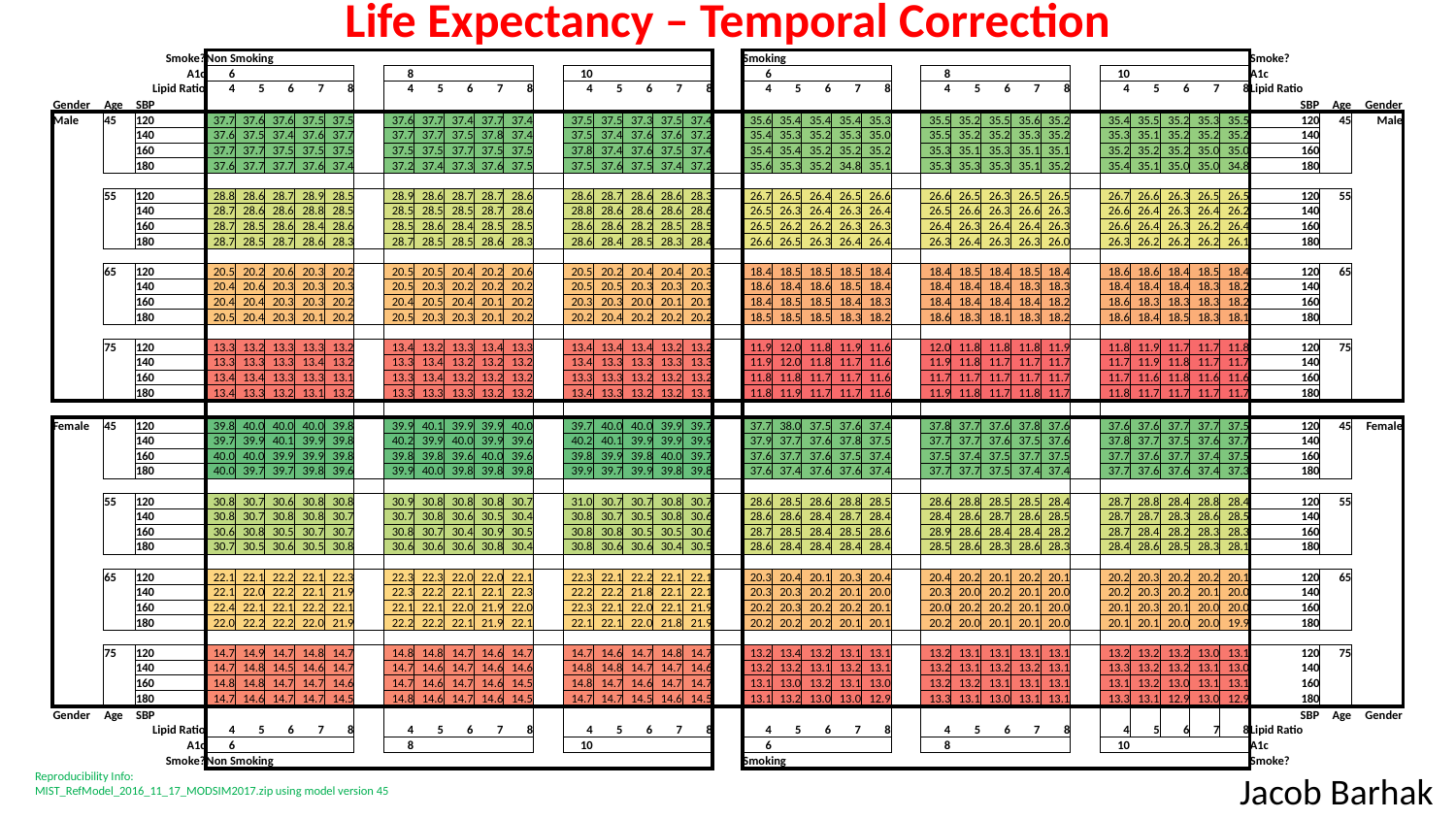

# Life Expectancy – Temporal Correction
|  |  | Smoke? | Non Smoking |  |  |  |  |  |  |  |  |  |  |  |  |  |  |  |  |  | Smoking |  |  |  |  |  |  |  |  |  |  |  |  |  |  |  |  | Smoke? |  |  |
| --- | --- | --- | --- | --- | --- | --- | --- | --- | --- | --- | --- | --- | --- | --- | --- | --- | --- | --- | --- | --- | --- | --- | --- | --- | --- | --- | --- | --- | --- | --- | --- | --- | --- | --- | --- | --- | --- | --- | --- | --- |
|  |  | A1c | 6 |  |  |  |  |  | 8 |  |  |  |  |  | 10 |  |  |  |  |  | 6 |  |  |  |  |  | 8 |  |  |  |  |  | 10 |  |  |  |  | A1c |  |  |
|  |  | Lipid Ratio | 4 | 5 | 6 | 7 | 8 |  | 4 | 5 | 6 | 7 | 8 |  | 4 | 5 | 6 | 7 | 8 |  | 4 | 5 | 6 | 7 | 8 |  | 4 | 5 | 6 | 7 | 8 |  | 4 | 5 | 6 | 7 | 8 | Lipid Ratio |  |  |
| Gender | Age | SBP |  |  |  |  |  |  |  |  |  |  |  |  |  |  |  |  |  |  |  |  |  |  |  |  |  |  |  |  |  |  |  |  |  |  |  | SBP | Age | Gender |
| Male | 45 | 120 | 37.7 | 37.6 | 37.6 | 37.5 | 37.5 |  | 37.6 | 37.7 | 37.4 | 37.7 | 37.4 |  | 37.5 | 37.5 | 37.3 | 37.5 | 37.4 |  | 35.6 | 35.4 | 35.4 | 35.4 | 35.3 |  | 35.5 | 35.2 | 35.5 | 35.6 | 35.2 |  | 35.4 | 35.5 | 35.2 | 35.3 | 35.5 | 120 | 45 | Male |
|  |  | 140 | 37.6 | 37.5 | 37.4 | 37.6 | 37.7 |  | 37.7 | 37.7 | 37.5 | 37.8 | 37.4 |  | 37.5 | 37.4 | 37.6 | 37.6 | 37.2 |  | 35.4 | 35.3 | 35.2 | 35.3 | 35.0 |  | 35.5 | 35.2 | 35.2 | 35.3 | 35.2 |  | 35.3 | 35.1 | 35.2 | 35.2 | 35.2 | 140 |  |  |
|  |  | 160 | 37.7 | 37.7 | 37.5 | 37.5 | 37.5 |  | 37.5 | 37.5 | 37.7 | 37.5 | 37.5 |  | 37.8 | 37.4 | 37.6 | 37.5 | 37.4 |  | 35.4 | 35.4 | 35.2 | 35.2 | 35.2 |  | 35.3 | 35.1 | 35.3 | 35.1 | 35.1 |  | 35.2 | 35.2 | 35.2 | 35.0 | 35.0 | 160 |  |  |
|  |  | 180 | 37.6 | 37.7 | 37.7 | 37.6 | 37.4 |  | 37.2 | 37.4 | 37.3 | 37.6 | 37.5 |  | 37.5 | 37.6 | 37.5 | 37.4 | 37.2 |  | 35.6 | 35.3 | 35.2 | 34.8 | 35.1 |  | 35.3 | 35.3 | 35.3 | 35.1 | 35.2 |  | 35.4 | 35.1 | 35.0 | 35.0 | 34.8 | 180 |  |  |
|  |  |  |  |  |  |  |  |  |  |  |  |  |  |  |  |  |  |  |  |  |  |  |  |  |  |  |  |  |  |  |  |  |  |  |  |  |  |  |  |  |
|  | 55 | 120 | 28.8 | 28.6 | 28.7 | 28.9 | 28.5 |  | 28.9 | 28.6 | 28.7 | 28.7 | 28.6 |  | 28.6 | 28.7 | 28.6 | 28.6 | 28.3 |  | 26.7 | 26.5 | 26.4 | 26.5 | 26.6 |  | 26.6 | 26.5 | 26.3 | 26.5 | 26.5 |  | 26.7 | 26.6 | 26.3 | 26.5 | 26.5 | 120 | 55 |  |
|  |  | 140 | 28.7 | 28.6 | 28.6 | 28.8 | 28.5 |  | 28.5 | 28.5 | 28.5 | 28.7 | 28.6 |  | 28.8 | 28.6 | 28.6 | 28.6 | 28.6 |  | 26.5 | 26.3 | 26.4 | 26.3 | 26.4 |  | 26.5 | 26.6 | 26.3 | 26.6 | 26.3 |  | 26.6 | 26.4 | 26.3 | 26.4 | 26.2 | 140 |  |  |
|  |  | 160 | 28.7 | 28.5 | 28.6 | 28.4 | 28.6 |  | 28.5 | 28.6 | 28.4 | 28.5 | 28.5 |  | 28.6 | 28.6 | 28.2 | 28.5 | 28.5 |  | 26.5 | 26.2 | 26.2 | 26.3 | 26.3 |  | 26.4 | 26.3 | 26.4 | 26.4 | 26.3 |  | 26.6 | 26.4 | 26.3 | 26.2 | 26.4 | 160 |  |  |
|  |  | 180 | 28.7 | 28.5 | 28.7 | 28.6 | 28.3 |  | 28.7 | 28.5 | 28.5 | 28.6 | 28.3 |  | 28.6 | 28.4 | 28.5 | 28.3 | 28.4 |  | 26.6 | 26.5 | 26.3 | 26.4 | 26.4 |  | 26.3 | 26.4 | 26.3 | 26.3 | 26.0 |  | 26.3 | 26.2 | 26.2 | 26.2 | 26.1 | 180 |  |  |
|  |  |  |  |  |  |  |  |  |  |  |  |  |  |  |  |  |  |  |  |  |  |  |  |  |  |  |  |  |  |  |  |  |  |  |  |  |  |  |  |  |
|  | 65 | 120 | 20.5 | 20.2 | 20.6 | 20.3 | 20.2 |  | 20.5 | 20.5 | 20.4 | 20.2 | 20.6 |  | 20.5 | 20.2 | 20.4 | 20.4 | 20.3 |  | 18.4 | 18.5 | 18.5 | 18.5 | 18.4 |  | 18.4 | 18.5 | 18.4 | 18.5 | 18.4 |  | 18.6 | 18.6 | 18.4 | 18.5 | 18.4 | 120 | 65 |  |
|  |  | 140 | 20.4 | 20.6 | 20.3 | 20.3 | 20.3 |  | 20.5 | 20.3 | 20.2 | 20.2 | 20.2 |  | 20.5 | 20.5 | 20.3 | 20.3 | 20.3 |  | 18.6 | 18.4 | 18.6 | 18.5 | 18.4 |  | 18.4 | 18.4 | 18.4 | 18.3 | 18.3 |  | 18.4 | 18.4 | 18.4 | 18.3 | 18.2 | 140 |  |  |
|  |  | 160 | 20.4 | 20.4 | 20.3 | 20.3 | 20.2 |  | 20.4 | 20.5 | 20.4 | 20.1 | 20.2 |  | 20.3 | 20.3 | 20.0 | 20.1 | 20.1 |  | 18.4 | 18.5 | 18.5 | 18.4 | 18.3 |  | 18.4 | 18.4 | 18.4 | 18.4 | 18.2 |  | 18.6 | 18.3 | 18.3 | 18.3 | 18.2 | 160 |  |  |
|  |  | 180 | 20.5 | 20.4 | 20.3 | 20.1 | 20.2 |  | 20.5 | 20.3 | 20.3 | 20.1 | 20.2 |  | 20.2 | 20.4 | 20.2 | 20.2 | 20.2 |  | 18.5 | 18.5 | 18.5 | 18.3 | 18.2 |  | 18.6 | 18.3 | 18.1 | 18.3 | 18.2 |  | 18.6 | 18.4 | 18.5 | 18.3 | 18.1 | 180 |  |  |
|  |  |  |  |  |  |  |  |  |  |  |  |  |  |  |  |  |  |  |  |  |  |  |  |  |  |  |  |  |  |  |  |  |  |  |  |  |  |  |  |  |
|  | 75 | 120 | 13.3 | 13.2 | 13.3 | 13.3 | 13.2 |  | 13.4 | 13.2 | 13.3 | 13.4 | 13.3 |  | 13.4 | 13.4 | 13.4 | 13.2 | 13.2 |  | 11.9 | 12.0 | 11.8 | 11.9 | 11.6 |  | 12.0 | 11.8 | 11.8 | 11.8 | 11.9 |  | 11.8 | 11.9 | 11.7 | 11.7 | 11.8 | 120 | 75 |  |
|  |  | 140 | 13.3 | 13.3 | 13.3 | 13.4 | 13.2 |  | 13.3 | 13.4 | 13.2 | 13.2 | 13.2 |  | 13.4 | 13.3 | 13.3 | 13.3 | 13.3 |  | 11.9 | 12.0 | 11.8 | 11.7 | 11.6 |  | 11.9 | 11.8 | 11.7 | 11.7 | 11.7 |  | 11.7 | 11.9 | 11.8 | 11.7 | 11.7 | 140 |  |  |
|  |  | 160 | 13.4 | 13.4 | 13.3 | 13.3 | 13.1 |  | 13.3 | 13.4 | 13.2 | 13.2 | 13.2 |  | 13.3 | 13.3 | 13.2 | 13.2 | 13.2 |  | 11.8 | 11.8 | 11.7 | 11.7 | 11.6 |  | 11.7 | 11.7 | 11.7 | 11.7 | 11.7 |  | 11.7 | 11.6 | 11.8 | 11.6 | 11.6 | 160 |  |  |
|  |  | 180 | 13.4 | 13.3 | 13.2 | 13.1 | 13.2 |  | 13.3 | 13.3 | 13.3 | 13.2 | 13.2 |  | 13.4 | 13.3 | 13.2 | 13.2 | 13.1 |  | 11.8 | 11.9 | 11.7 | 11.7 | 11.6 |  | 11.9 | 11.8 | 11.7 | 11.8 | 11.7 |  | 11.8 | 11.7 | 11.7 | 11.7 | 11.7 | 180 |  |  |
|  |  |  |  |  |  |  |  |  |  |  |  |  |  |  |  |  |  |  |  |  |  |  |  |  |  |  |  |  |  |  |  |  |  |  |  |  |  |  |  |  |
| Female | 45 | 120 | 39.8 | 40.0 | 40.0 | 40.0 | 39.8 |  | 39.9 | 40.1 | 39.9 | 39.9 | 40.0 |  | 39.7 | 40.0 | 40.0 | 39.9 | 39.7 |  | 37.7 | 38.0 | 37.5 | 37.6 | 37.4 |  | 37.8 | 37.7 | 37.6 | 37.8 | 37.6 |  | 37.6 | 37.6 | 37.7 | 37.7 | 37.5 | 120 | 45 | Female |
|  |  | 140 | 39.7 | 39.9 | 40.1 | 39.9 | 39.8 |  | 40.2 | 39.9 | 40.0 | 39.9 | 39.6 |  | 40.2 | 40.1 | 39.9 | 39.9 | 39.9 |  | 37.9 | 37.7 | 37.6 | 37.8 | 37.5 |  | 37.7 | 37.7 | 37.6 | 37.5 | 37.6 |  | 37.8 | 37.7 | 37.5 | 37.6 | 37.7 | 140 |  |  |
|  |  | 160 | 40.0 | 40.0 | 39.9 | 39.9 | 39.8 |  | 39.8 | 39.8 | 39.6 | 40.0 | 39.6 |  | 39.8 | 39.9 | 39.8 | 40.0 | 39.7 |  | 37.6 | 37.7 | 37.6 | 37.5 | 37.4 |  | 37.5 | 37.4 | 37.5 | 37.7 | 37.5 |  | 37.7 | 37.6 | 37.7 | 37.4 | 37.5 | 160 |  |  |
|  |  | 180 | 40.0 | 39.7 | 39.7 | 39.8 | 39.6 |  | 39.9 | 40.0 | 39.8 | 39.8 | 39.8 |  | 39.9 | 39.7 | 39.9 | 39.8 | 39.8 |  | 37.6 | 37.4 | 37.6 | 37.6 | 37.4 |  | 37.7 | 37.7 | 37.5 | 37.4 | 37.4 |  | 37.7 | 37.6 | 37.6 | 37.4 | 37.3 | 180 |  |  |
|  |  |  |  |  |  |  |  |  |  |  |  |  |  |  |  |  |  |  |  |  |  |  |  |  |  |  |  |  |  |  |  |  |  |  |  |  |  |  |  |  |
|  | 55 | 120 | 30.8 | 30.7 | 30.6 | 30.8 | 30.8 |  | 30.9 | 30.8 | 30.8 | 30.8 | 30.7 |  | 31.0 | 30.7 | 30.7 | 30.8 | 30.7 |  | 28.6 | 28.5 | 28.6 | 28.8 | 28.5 |  | 28.6 | 28.8 | 28.5 | 28.5 | 28.4 |  | 28.7 | 28.8 | 28.4 | 28.8 | 28.4 | 120 | 55 |  |
|  |  | 140 | 30.8 | 30.7 | 30.8 | 30.8 | 30.7 |  | 30.7 | 30.8 | 30.6 | 30.5 | 30.4 |  | 30.8 | 30.7 | 30.5 | 30.8 | 30.6 |  | 28.6 | 28.6 | 28.4 | 28.7 | 28.4 |  | 28.4 | 28.6 | 28.7 | 28.6 | 28.5 |  | 28.7 | 28.7 | 28.3 | 28.6 | 28.5 | 140 |  |  |
|  |  | 160 | 30.6 | 30.8 | 30.5 | 30.7 | 30.7 |  | 30.8 | 30.7 | 30.4 | 30.9 | 30.5 |  | 30.8 | 30.8 | 30.5 | 30.5 | 30.6 |  | 28.7 | 28.5 | 28.4 | 28.5 | 28.6 |  | 28.9 | 28.6 | 28.4 | 28.4 | 28.2 |  | 28.7 | 28.4 | 28.2 | 28.3 | 28.3 | 160 |  |  |
|  |  | 180 | 30.7 | 30.5 | 30.6 | 30.5 | 30.8 |  | 30.6 | 30.6 | 30.6 | 30.8 | 30.4 |  | 30.8 | 30.6 | 30.6 | 30.4 | 30.5 |  | 28.6 | 28.4 | 28.4 | 28.4 | 28.4 |  | 28.5 | 28.6 | 28.3 | 28.6 | 28.3 |  | 28.4 | 28.6 | 28.5 | 28.3 | 28.1 | 180 |  |  |
|  |  |  |  |  |  |  |  |  |  |  |  |  |  |  |  |  |  |  |  |  |  |  |  |  |  |  |  |  |  |  |  |  |  |  |  |  |  |  |  |  |
|  | 65 | 120 | 22.1 | 22.1 | 22.2 | 22.1 | 22.3 |  | 22.3 | 22.3 | 22.0 | 22.0 | 22.1 |  | 22.3 | 22.1 | 22.2 | 22.1 | 22.1 |  | 20.3 | 20.4 | 20.1 | 20.3 | 20.4 |  | 20.4 | 20.2 | 20.1 | 20.2 | 20.1 |  | 20.2 | 20.3 | 20.2 | 20.2 | 20.1 | 120 | 65 |  |
|  |  | 140 | 22.1 | 22.0 | 22.2 | 22.1 | 21.9 |  | 22.3 | 22.2 | 22.1 | 22.1 | 22.3 |  | 22.2 | 22.2 | 21.8 | 22.1 | 22.1 |  | 20.3 | 20.3 | 20.2 | 20.1 | 20.0 |  | 20.3 | 20.0 | 20.2 | 20.1 | 20.0 |  | 20.2 | 20.3 | 20.2 | 20.1 | 20.0 | 140 |  |  |
|  |  | 160 | 22.4 | 22.1 | 22.1 | 22.2 | 22.1 |  | 22.1 | 22.1 | 22.0 | 21.9 | 22.0 |  | 22.3 | 22.1 | 22.0 | 22.1 | 21.9 |  | 20.2 | 20.3 | 20.2 | 20.2 | 20.1 |  | 20.0 | 20.2 | 20.2 | 20.1 | 20.0 |  | 20.1 | 20.3 | 20.1 | 20.0 | 20.0 | 160 |  |  |
|  |  | 180 | 22.0 | 22.2 | 22.2 | 22.0 | 21.9 |  | 22.2 | 22.2 | 22.1 | 21.9 | 22.1 |  | 22.1 | 22.1 | 22.0 | 21.8 | 21.9 |  | 20.2 | 20.2 | 20.2 | 20.1 | 20.1 |  | 20.2 | 20.0 | 20.1 | 20.1 | 20.0 |  | 20.1 | 20.1 | 20.0 | 20.0 | 19.9 | 180 |  |  |
|  |  |  |  |  |  |  |  |  |  |  |  |  |  |  |  |  |  |  |  |  |  |  |  |  |  |  |  |  |  |  |  |  |  |  |  |  |  |  |  |  |
|  | 75 | 120 | 14.7 | 14.9 | 14.7 | 14.8 | 14.7 |  | 14.8 | 14.8 | 14.7 | 14.6 | 14.7 |  | 14.7 | 14.6 | 14.7 | 14.8 | 14.7 |  | 13.2 | 13.4 | 13.2 | 13.1 | 13.1 |  | 13.2 | 13.1 | 13.1 | 13.1 | 13.1 |  | 13.2 | 13.2 | 13.2 | 13.0 | 13.1 | 120 | 75 |  |
|  |  | 140 | 14.7 | 14.8 | 14.5 | 14.6 | 14.7 |  | 14.7 | 14.6 | 14.7 | 14.6 | 14.6 |  | 14.8 | 14.8 | 14.7 | 14.7 | 14.6 |  | 13.2 | 13.2 | 13.1 | 13.2 | 13.1 |  | 13.2 | 13.1 | 13.2 | 13.2 | 13.1 |  | 13.3 | 13.2 | 13.2 | 13.1 | 13.0 | 140 |  |  |
|  |  | 160 | 14.8 | 14.8 | 14.7 | 14.7 | 14.6 |  | 14.7 | 14.6 | 14.7 | 14.6 | 14.5 |  | 14.8 | 14.7 | 14.6 | 14.7 | 14.7 |  | 13.1 | 13.0 | 13.2 | 13.1 | 13.0 |  | 13.2 | 13.2 | 13.1 | 13.1 | 13.1 |  | 13.1 | 13.2 | 13.0 | 13.1 | 13.1 | 160 |  |  |
|  |  | 180 | 14.7 | 14.6 | 14.7 | 14.7 | 14.5 |  | 14.8 | 14.6 | 14.7 | 14.6 | 14.5 |  | 14.7 | 14.7 | 14.5 | 14.6 | 14.5 |  | 13.1 | 13.2 | 13.0 | 13.0 | 12.9 |  | 13.3 | 13.1 | 13.0 | 13.1 | 13.1 |  | 13.3 | 13.1 | 12.9 | 13.0 | 12.9 | 180 |  |  |
| Gender | Age | SBP |  |  |  |  |  |  |  |  |  |  |  |  |  |  |  |  |  |  |  |  |  |  |  |  |  |  |  |  |  |  |  |  |  |  |  | SBP | Age | Gender |
|  |  | Lipid Ratio | 4 | 5 | 6 | 7 | 8 |  | 4 | 5 | 6 | 7 | 8 |  | 4 | 5 | 6 | 7 | 8 |  | 4 | 5 | 6 | 7 | 8 |  | 4 | 5 | 6 | 7 | 8 |  | 4 | 5 | 6 | 7 | 8 | Lipid Ratio |  |  |
|  |  | A1c | 6 |  |  |  |  |  | 8 |  |  |  |  |  | 10 |  |  |  |  |  | 6 |  |  |  |  |  | 8 |  |  |  |  |  | 10 |  |  |  |  | A1c |  |  |
|  |  | Smoke? | Non Smoking |  |  |  |  |  |  |  |  |  |  |  |  |  |  |  |  |  | Smoking |  |  |  |  |  |  |  |  |  |  |  |  |  |  |  |  | Smoke? |  |  |
Reproducibility Info:
MIST_RefModel_2016_11_17_MODSIM2017.zip using model version 45